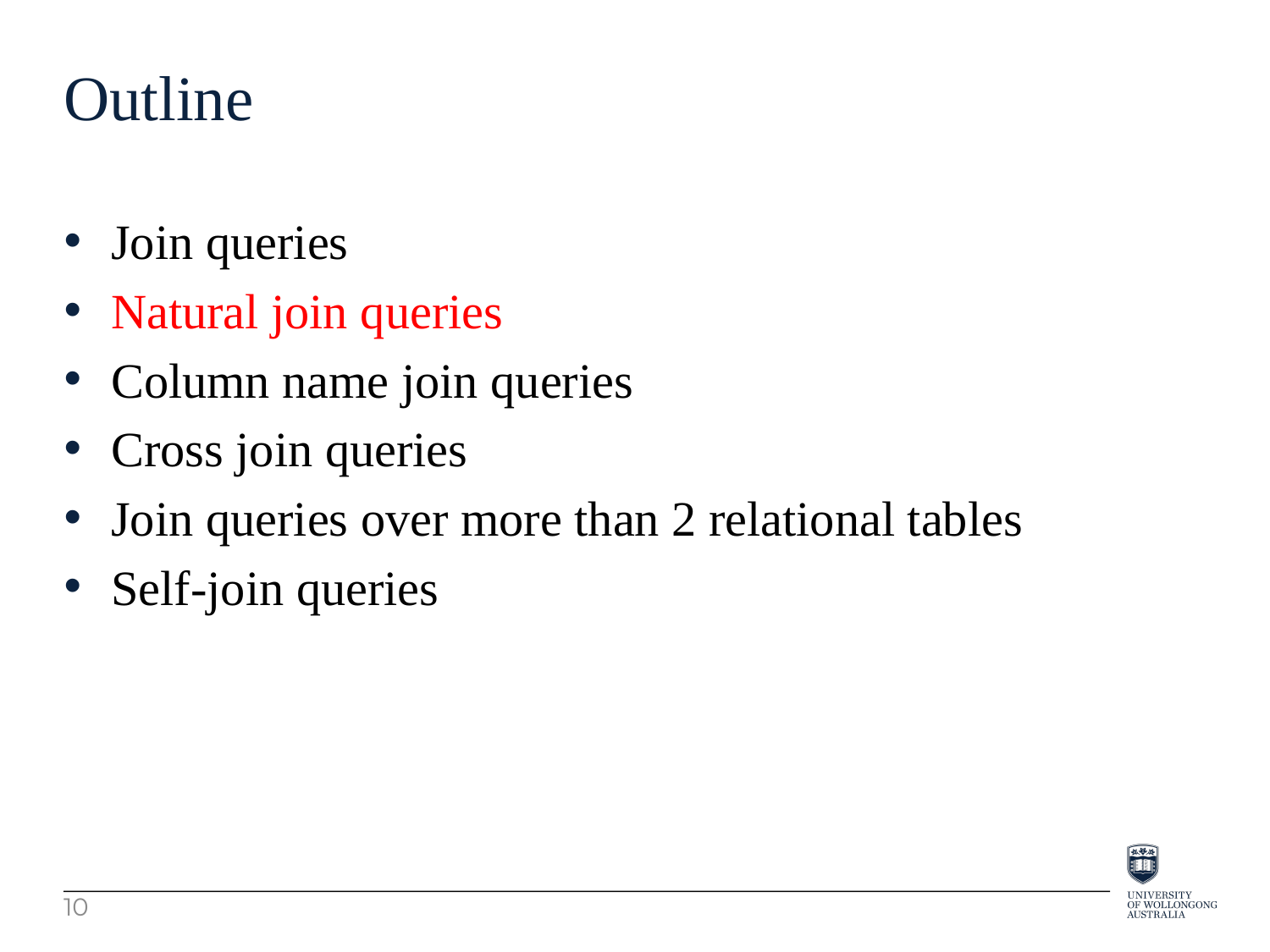

Outline
Join queries
Natural join queries
Column name join queries
Cross join queries
Join queries over more than 2 relational tables
Self-join queries
10